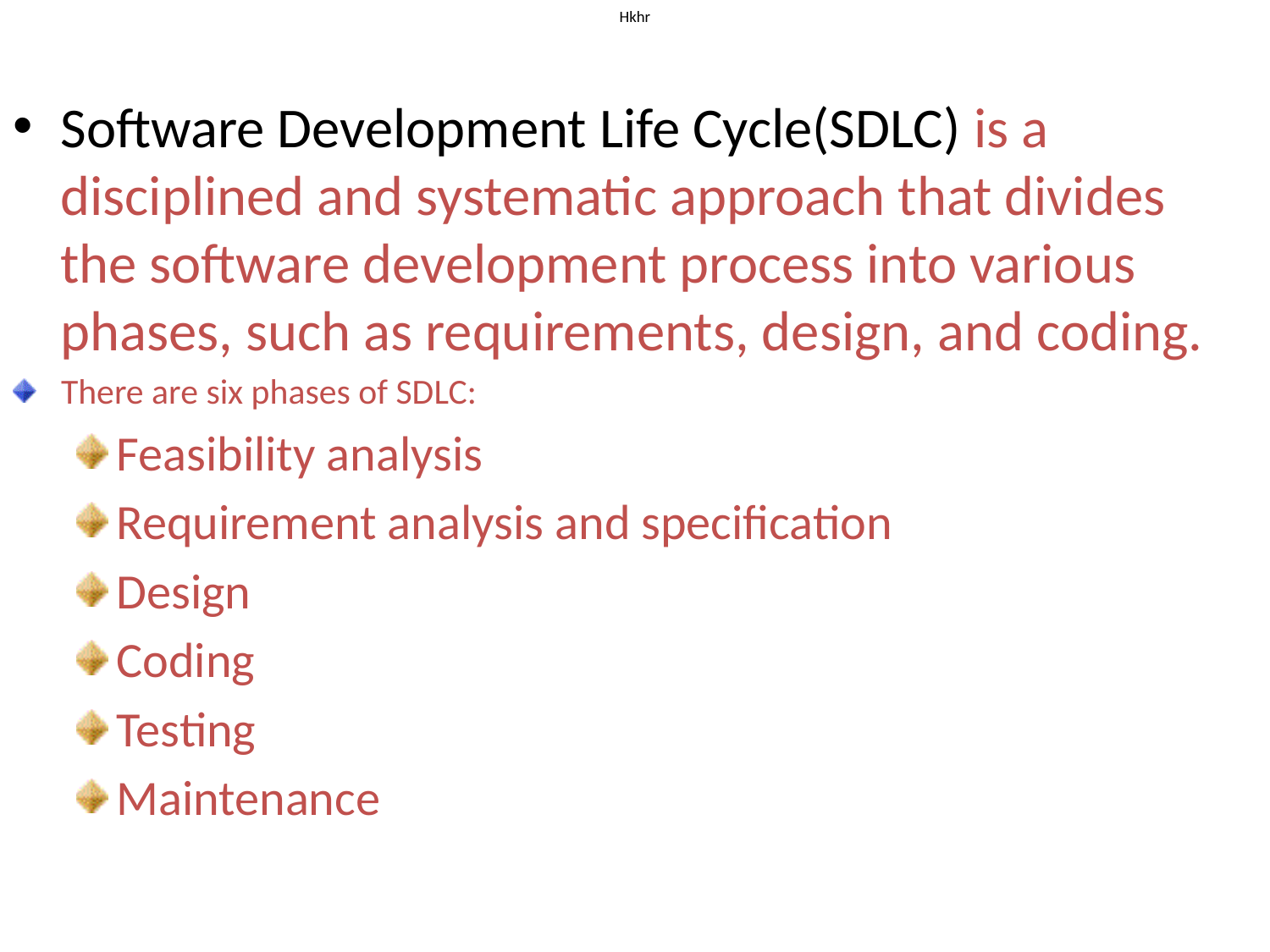

# Hkhr
Software Development Life Cycle(SDLC) is a disciplined and systematic approach that divides     the software development process into various phases, such as requirements, design, and coding.
There are six phases of SDLC:
Feasibility analysis
Requirement analysis and specification
Design
Coding
Testing
Maintenance